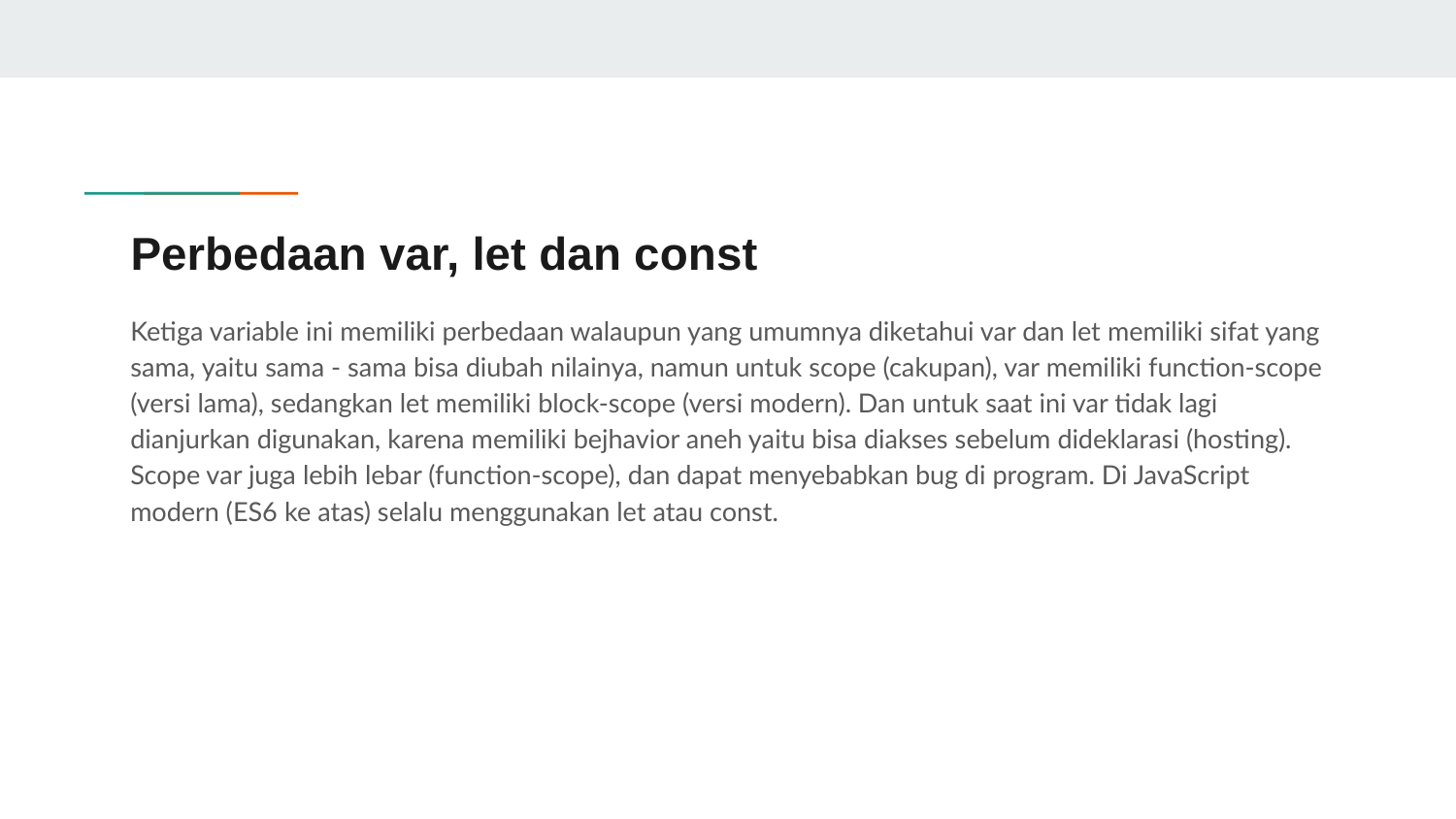

# Perbedaan var, let dan const
Ketiga variable ini memiliki perbedaan walaupun yang umumnya diketahui var dan let memiliki sifat yang sama, yaitu sama - sama bisa diubah nilainya, namun untuk scope (cakupan), var memiliki function-scope (versi lama), sedangkan let memiliki block-scope (versi modern). Dan untuk saat ini var tidak lagi dianjurkan digunakan, karena memiliki bejhavior aneh yaitu bisa diakses sebelum dideklarasi (hosting). Scope var juga lebih lebar (function-scope), dan dapat menyebabkan bug di program. Di JavaScript modern (ES6 ke atas) selalu menggunakan let atau const.